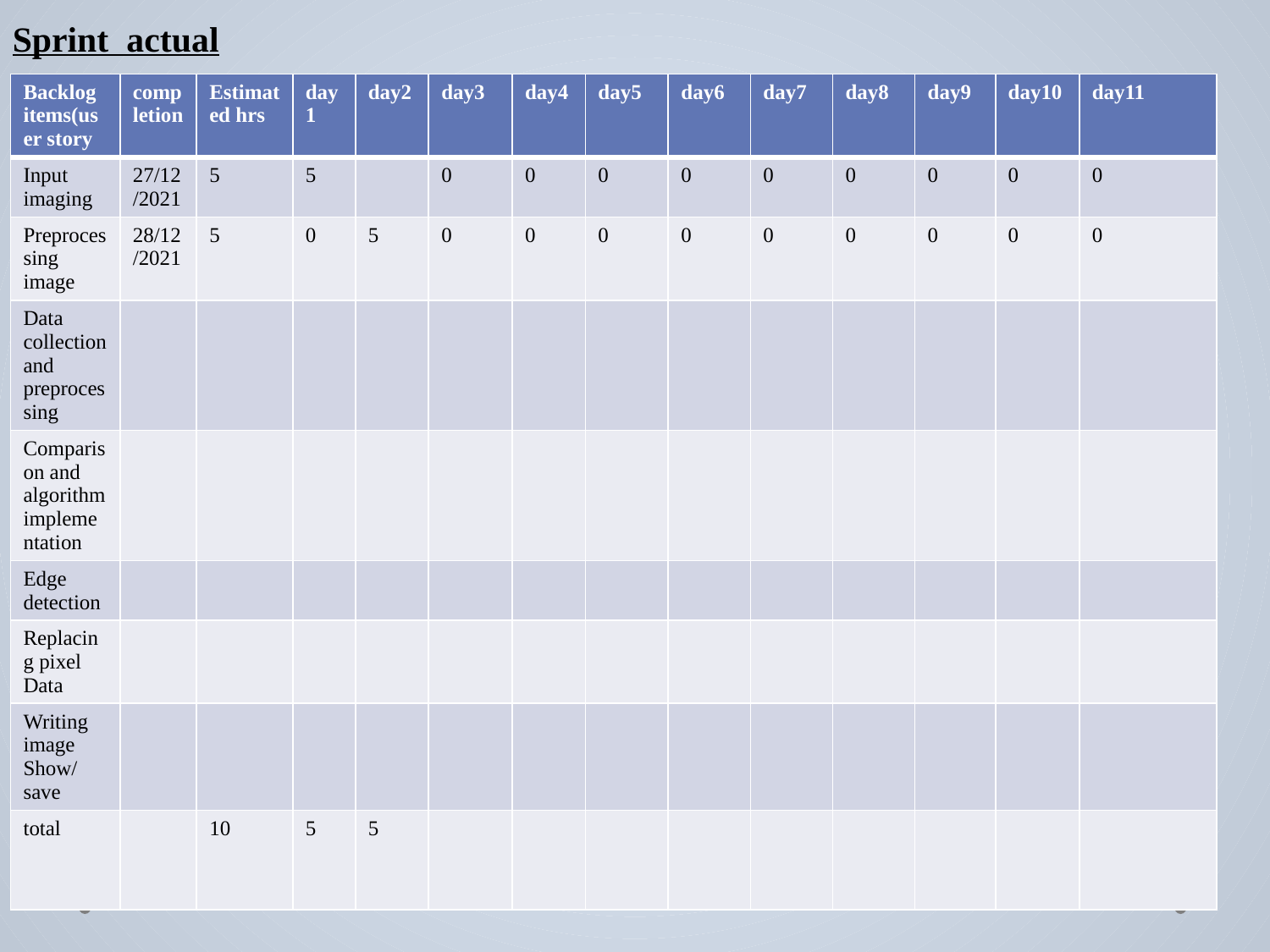

Sprint  actual

| Backlog items(user story | completion | Estimated hrs | day1 | day2 | day3 | day4 | day5 | day6 | day7 | day8 | day9 | day10 | day11 |
| --- | --- | --- | --- | --- | --- | --- | --- | --- | --- | --- | --- | --- | --- |
| Input imaging | 27/12/2021 | 5 | 5 |  | 0 | 0 | 0 | 0 | 0 | 0 | 0 | 0 | 0 |
| Preprocessing image | 28/12/2021 | 5 | 0 | 5 | 0 | 0 | 0 | 0 | 0 | 0 | 0 | 0 | 0 |
| Data collection and preprocessing |  |  |  |  |  |  |  |  |  |  |  |  |  |
| Comparison and algorithm implementation |  |  |  |  |  |  |  |  |  |  |  |  |  |
| Edge detection |  |  |  |  |  |  |  |  |  |  |  |  |  |
| Replacing pixel Data |  |  |  |  |  |  |  |  |  |  |  |  |  |
| Writing image Show/save |  |  |  |  |  |  |  |  |  |  |  |  |  |
| total |  | 10 | 5 | 5 |  |  |  |  |  |  |  |  |  |